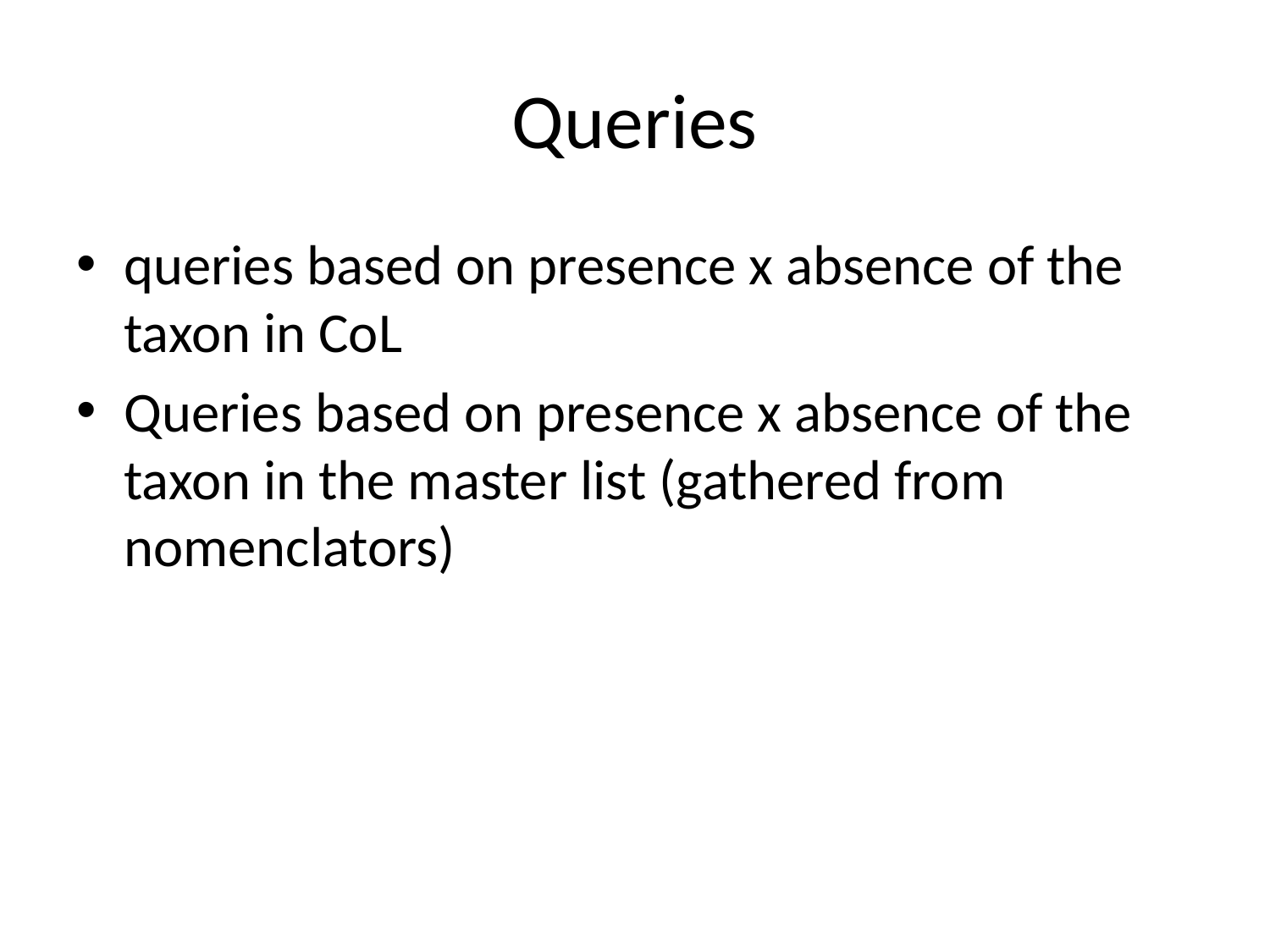

# Queries
queries based on presence x absence of the taxon in CoL
Queries based on presence x absence of the taxon in the master list (gathered from nomenclators)